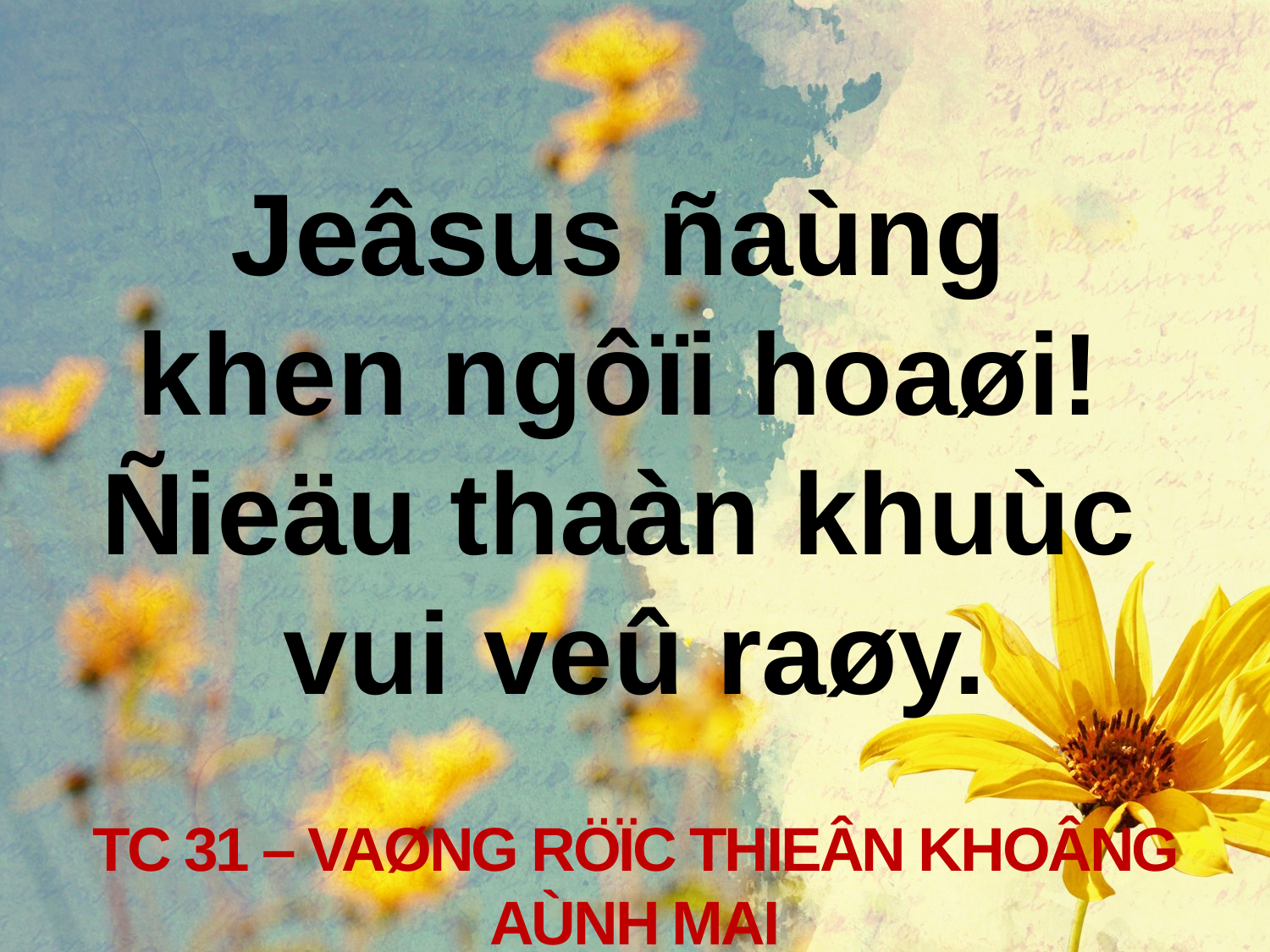

Jeâsus ñaùng
khen ngôïi hoaøi!
Ñieäu thaàn khuùc
vui veû raøy.
TC 31 – VAØNG RÖÏC THIEÂN KHOÂNG AÙNH MAI